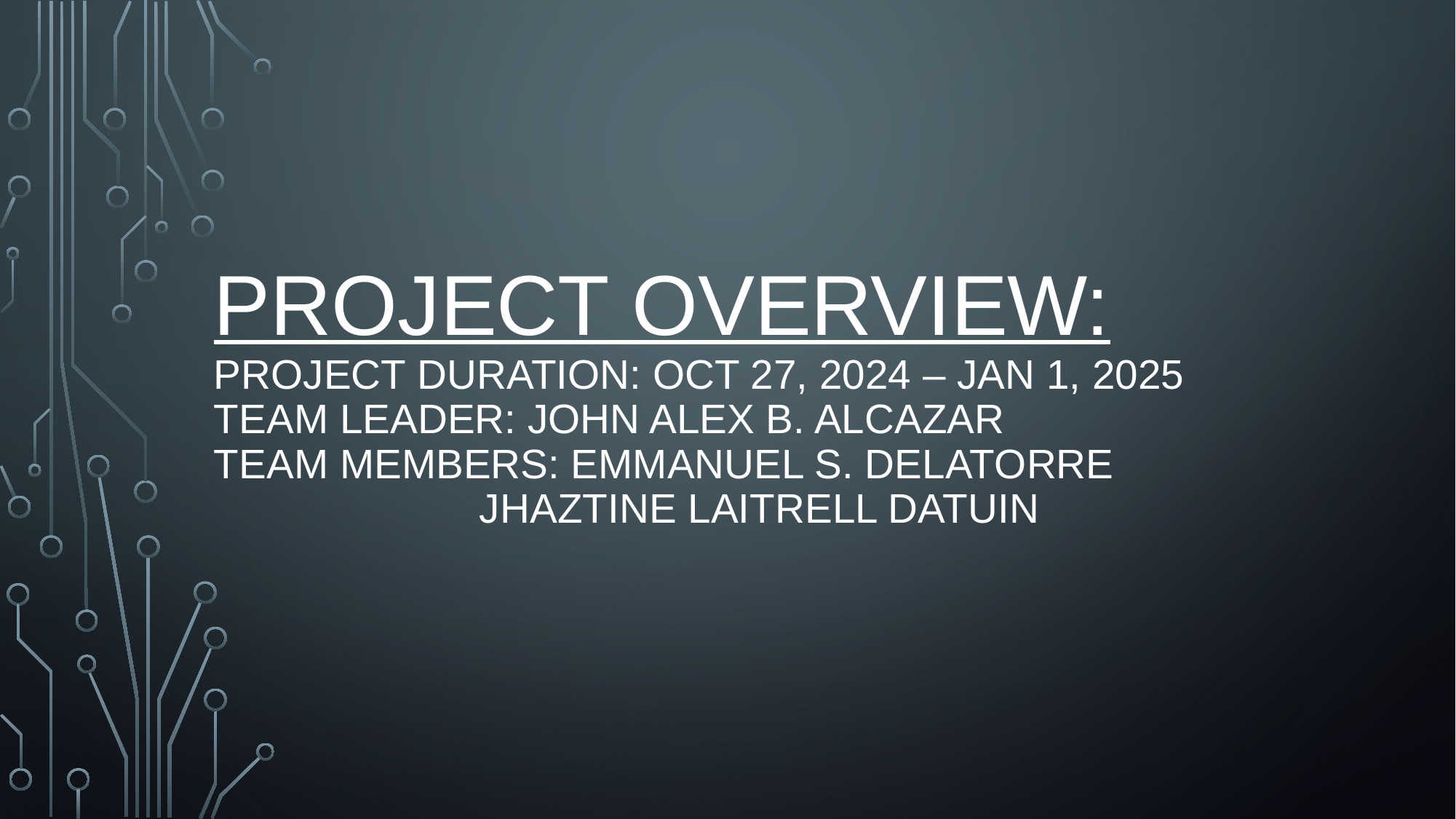

# Project overview: Project duration: oct 27, 2024 – jan 1, 2025 team leader: john alex b. alcazar team members: Emmanuel s. Delatorre jhaztine laitrell datuin